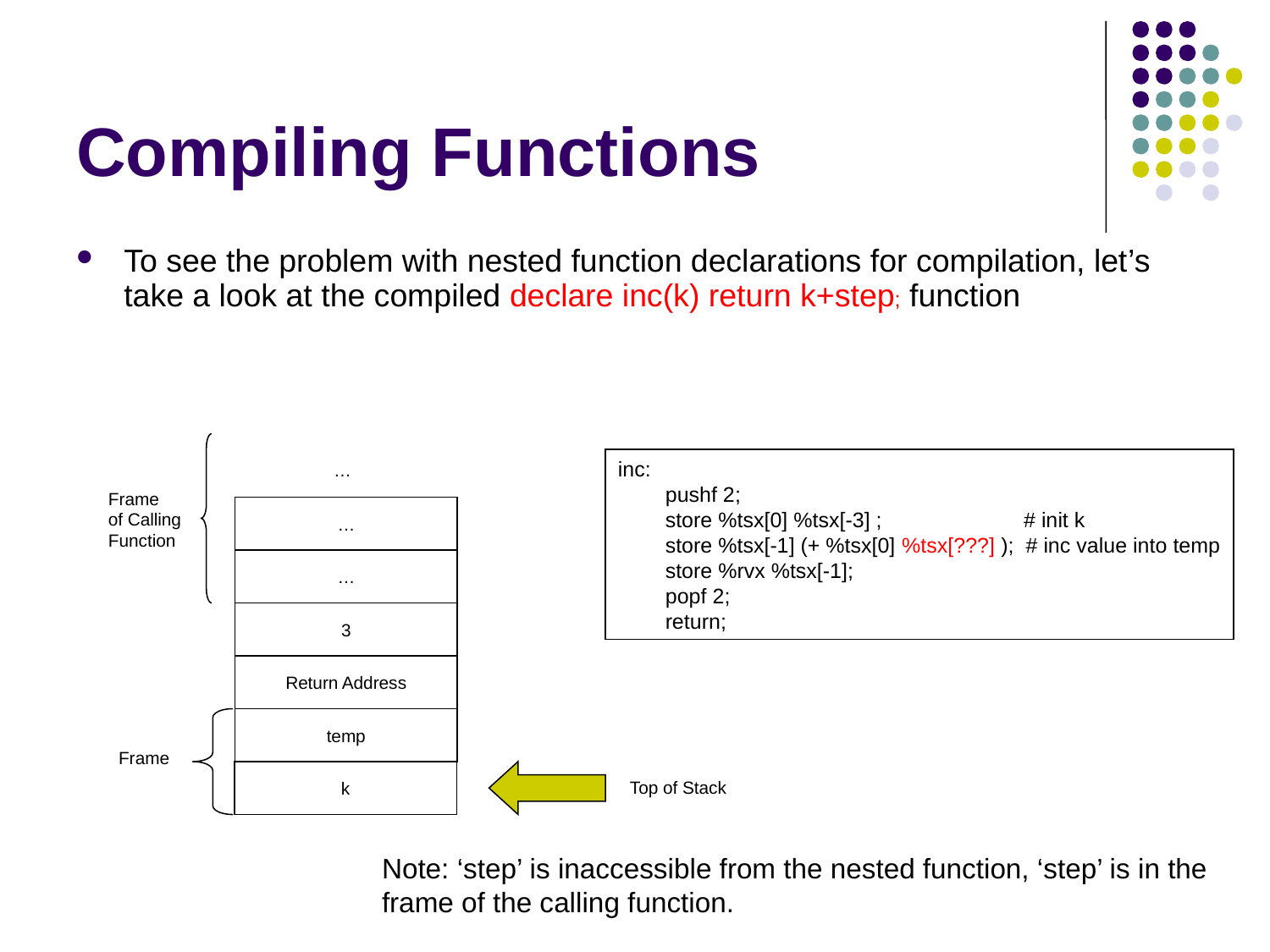

# Compiling Functions
To see the problem with nested function declarations for compilation, let’s take a look at the compiled declare inc(k) return k+step; function

inc:
        pushf 2;
        store %tsx[0] %tsx[-3] ;                        # init k
        store %tsx[-1] (+ %tsx[0] %tsx[???] );  # inc value into temp
        store %rvx %tsx[-1];
        popf 2;
        return;
…
Frame
of Calling
Function
…
…
3
Return Address

temp
Frame
k

Top of Stack
Note: ‘step’ is inaccessible from the nested function, ‘step’ is in the
frame of the calling function.